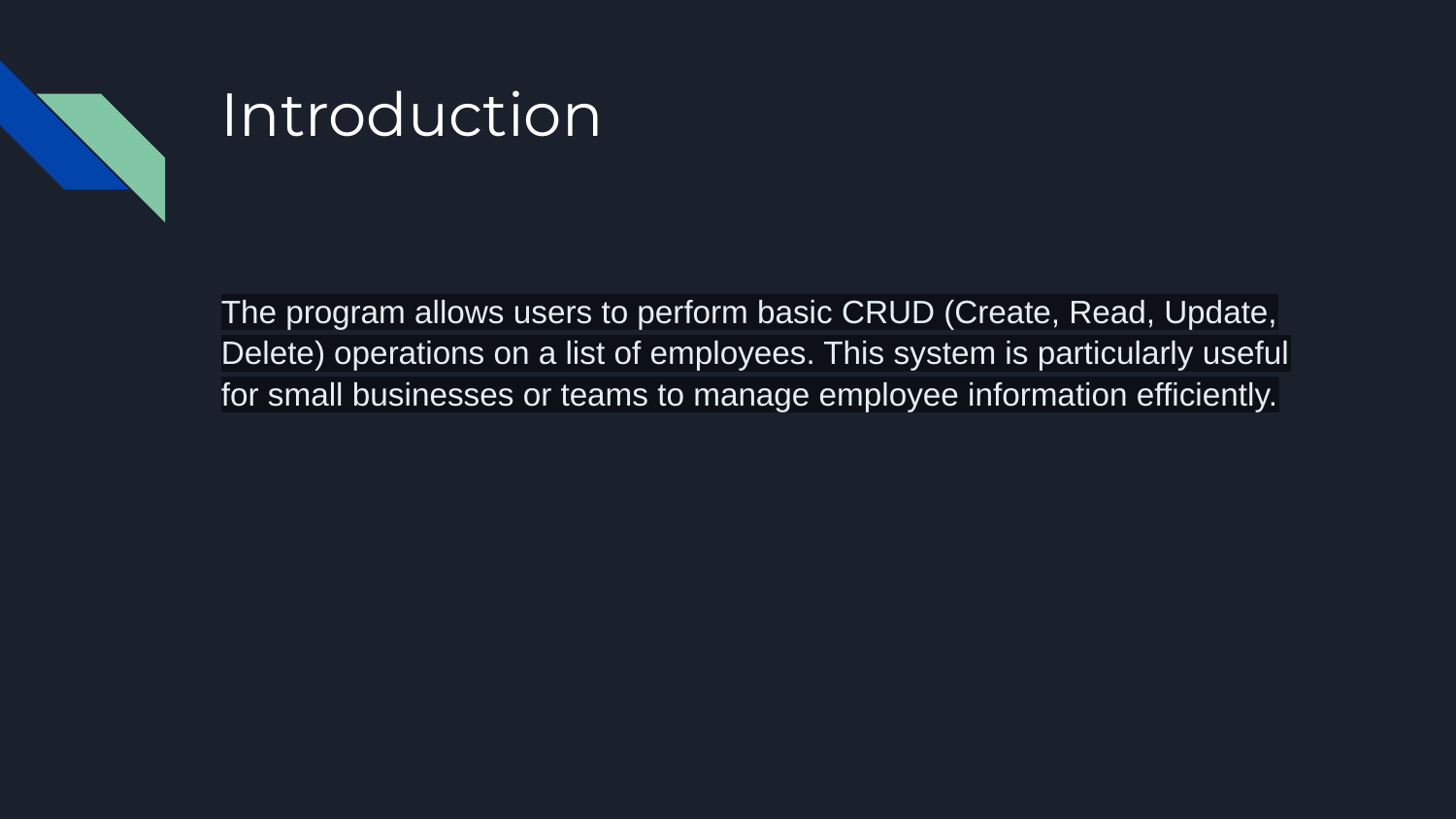

# Introduction
The program allows users to perform basic CRUD (Create, Read, Update, Delete) operations on a list of employees. This system is particularly useful for small businesses or teams to manage employee information efficiently.